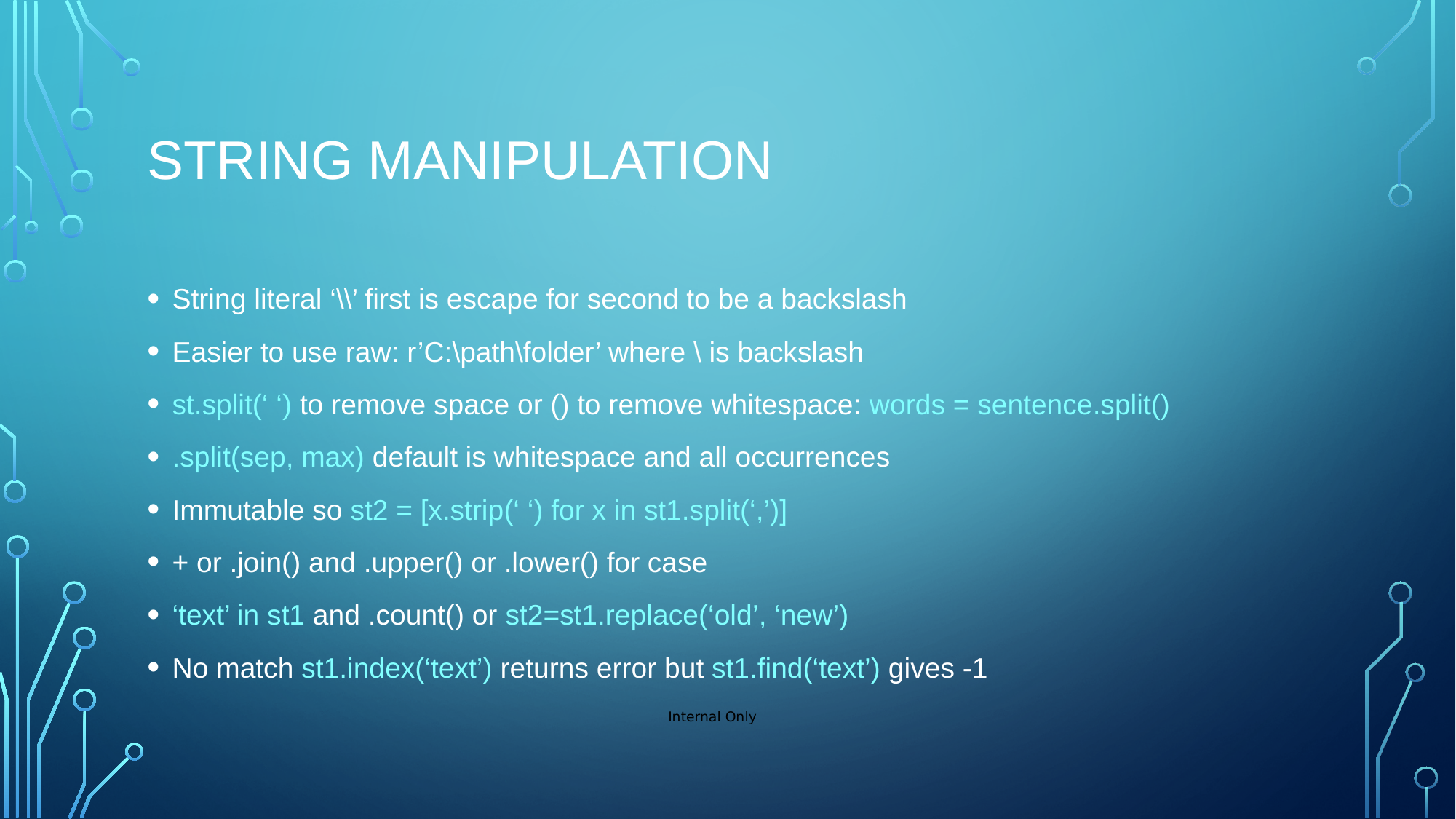

# String manipulation
String literal ‘\\’ first is escape for second to be a backslash
Easier to use raw: r’C:\path\folder’ where \ is backslash
st.split(‘ ‘) to remove space or () to remove whitespace: words = sentence.split()
.split(sep, max) default is whitespace and all occurrences
Immutable so st2 = [x.strip(‘ ‘) for x in st1.split(‘,’)]
+ or .join() and .upper() or .lower() for case
‘text’ in st1 and .count() or st2=st1.replace(‘old’, ‘new’)
No match st1.index(‘text’) returns error but st1.find(‘text’) gives -1
Internal Only